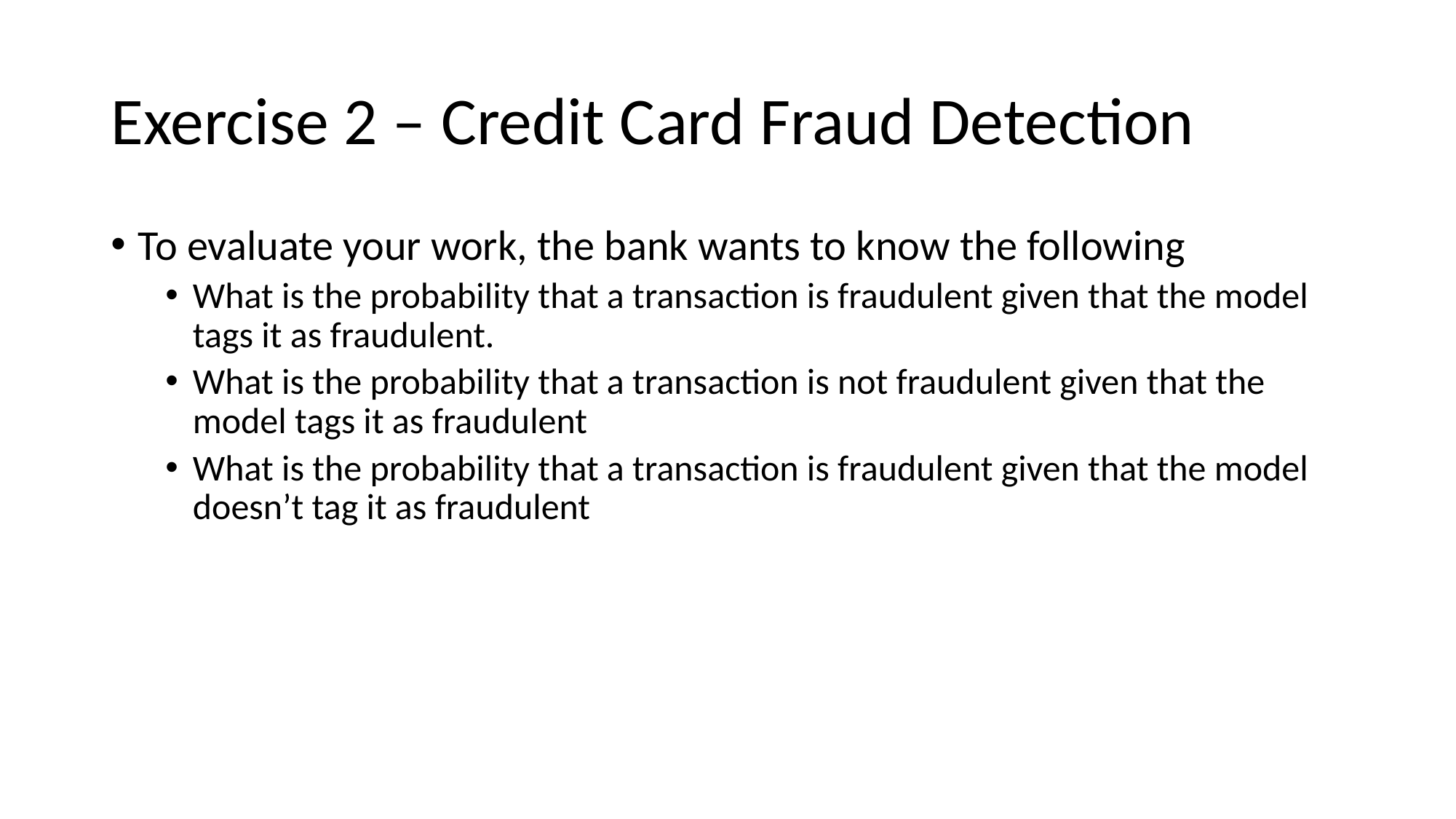

# Exercise 2 – Credit Card Fraud Detection
To evaluate your work, the bank wants to know the following
What is the probability that a transaction is fraudulent given that the model tags it as fraudulent.
What is the probability that a transaction is not fraudulent given that the model tags it as fraudulent
What is the probability that a transaction is fraudulent given that the model doesn’t tag it as fraudulent